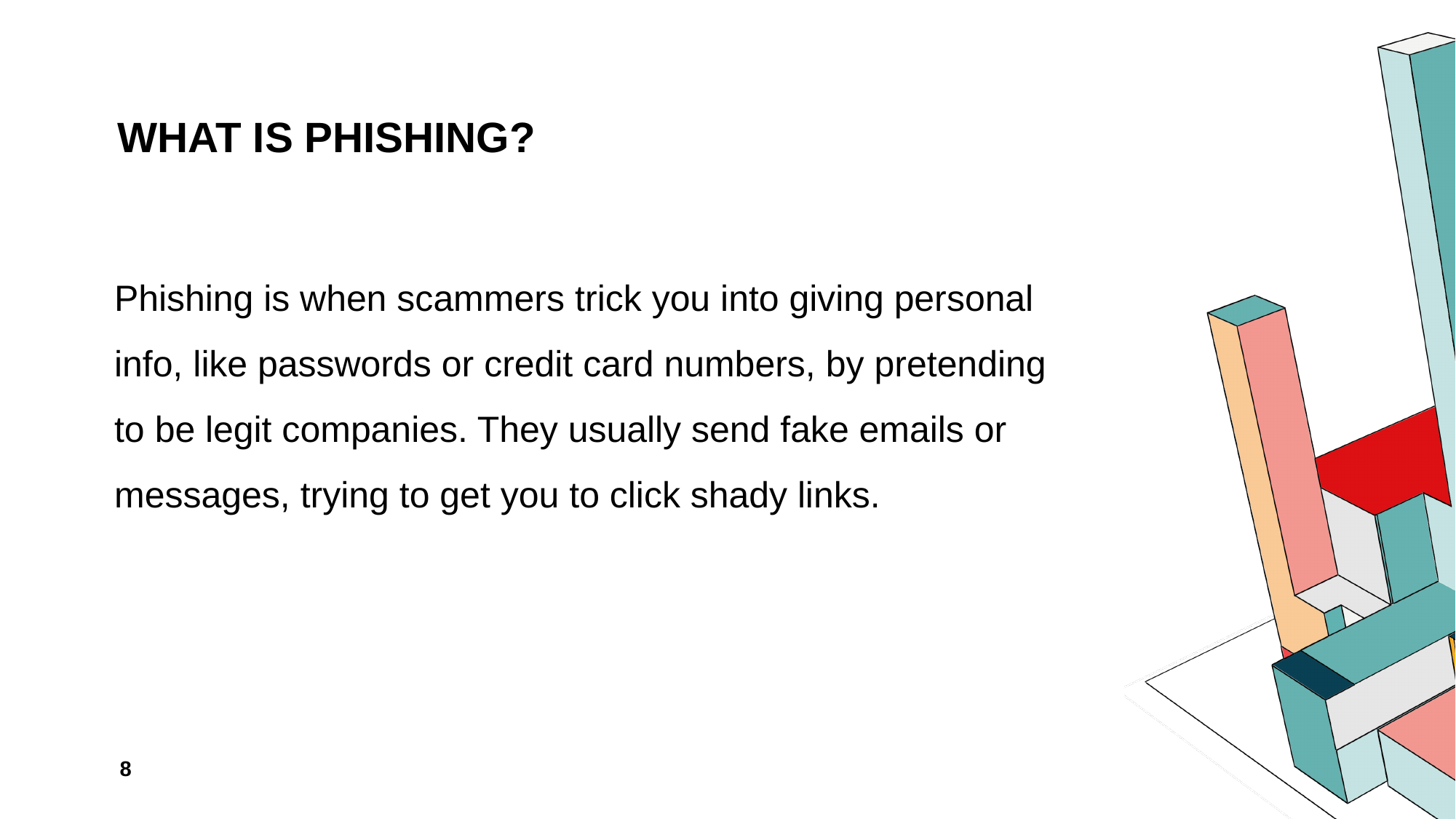

# What is phishing?
Phishing is when scammers trick you into giving personal info, like passwords or credit card numbers, by pretending to be legit companies. They usually send fake emails or messages, trying to get you to click shady links.
8